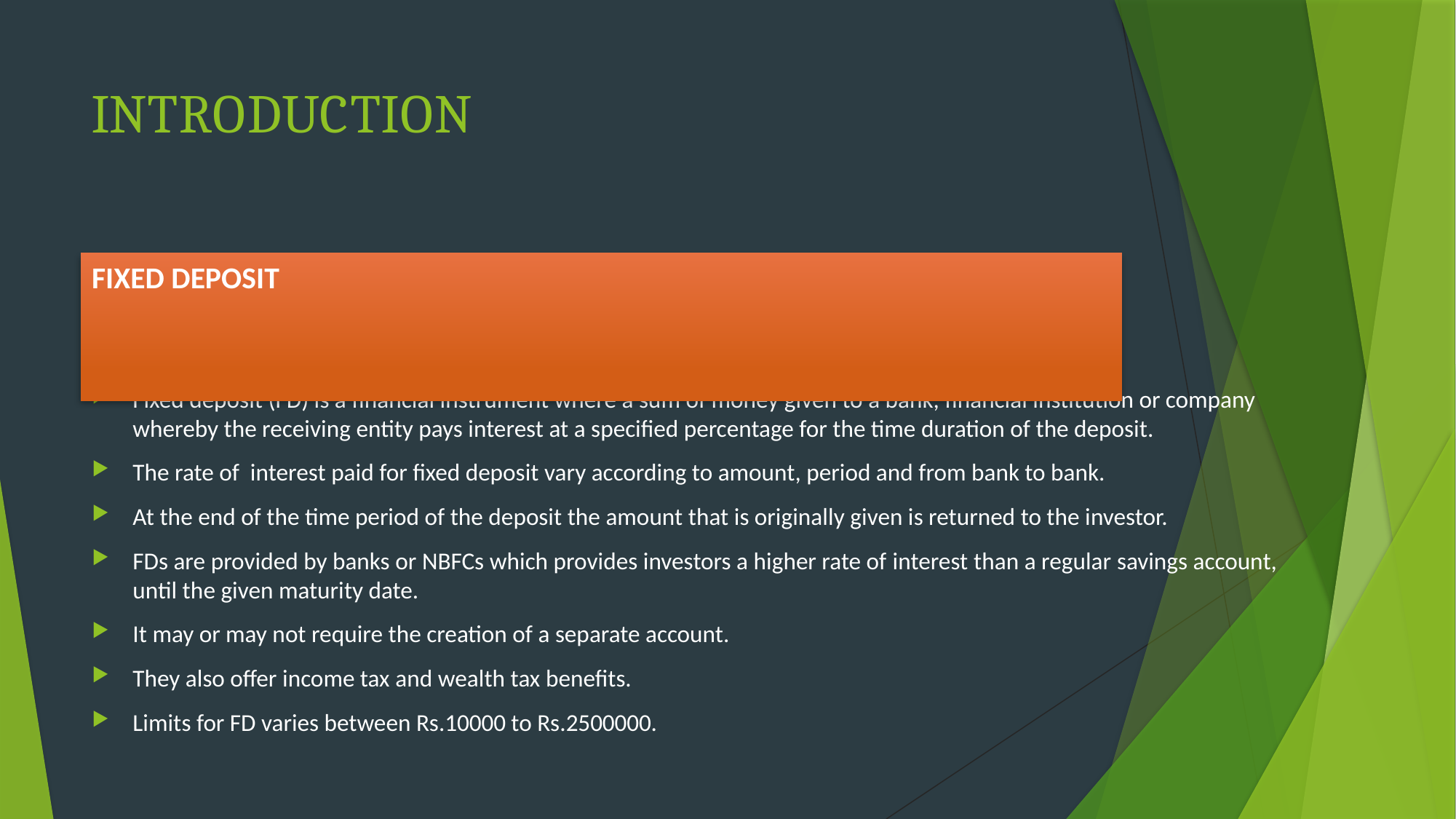

INTRODUCTION
# FIXED DEPOSIT
Fixed deposit (FD) is a financial instrument where a sum of money given to a bank, financial institution or company whereby the receiving entity pays interest at a specified percentage for the time duration of the deposit.
The rate of  interest paid for fixed deposit vary according to amount, period and from bank to bank.
At the end of the time period of the deposit the amount that is originally given is returned to the investor.
FDs are provided by banks or NBFCs which provides investors a higher rate of interest than a regular savings account, until the given maturity date.
It may or may not require the creation of a separate account.
They also offer income tax and wealth tax benefits.
Limits for FD varies between Rs.10000 to Rs.2500000.